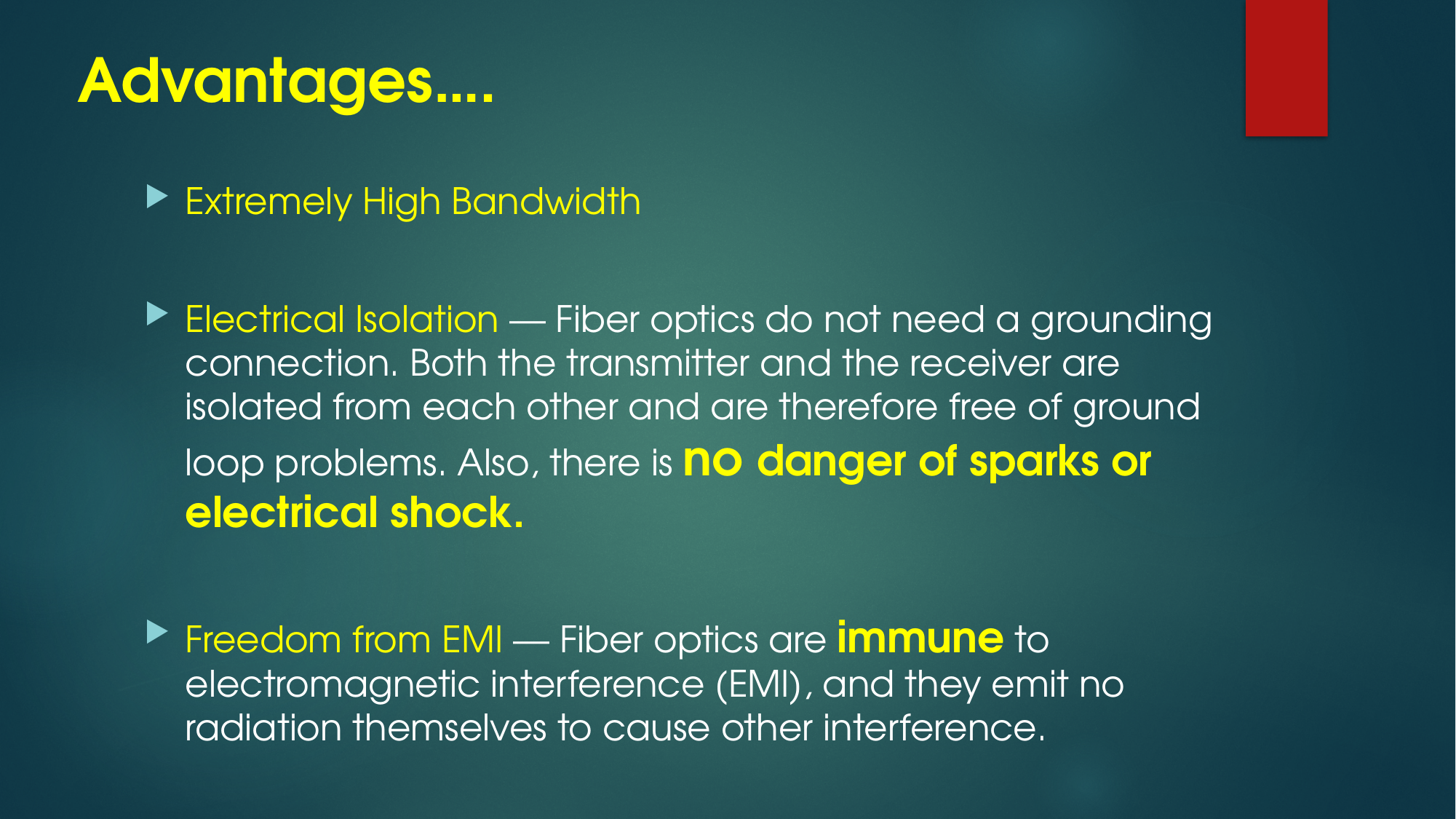

# Advantages….
Extremely High Bandwidth

Electrical Isolation — Fiber optics do not need a grounding connection. Both the transmitter and the receiver are isolated from each other and are therefore free of ground loop problems. Also, there is no danger of sparks or electrical shock.

Freedom from EMI — Fiber optics are immune to electromagnetic interference (EMI), and they emit no radiation themselves to cause other interference.